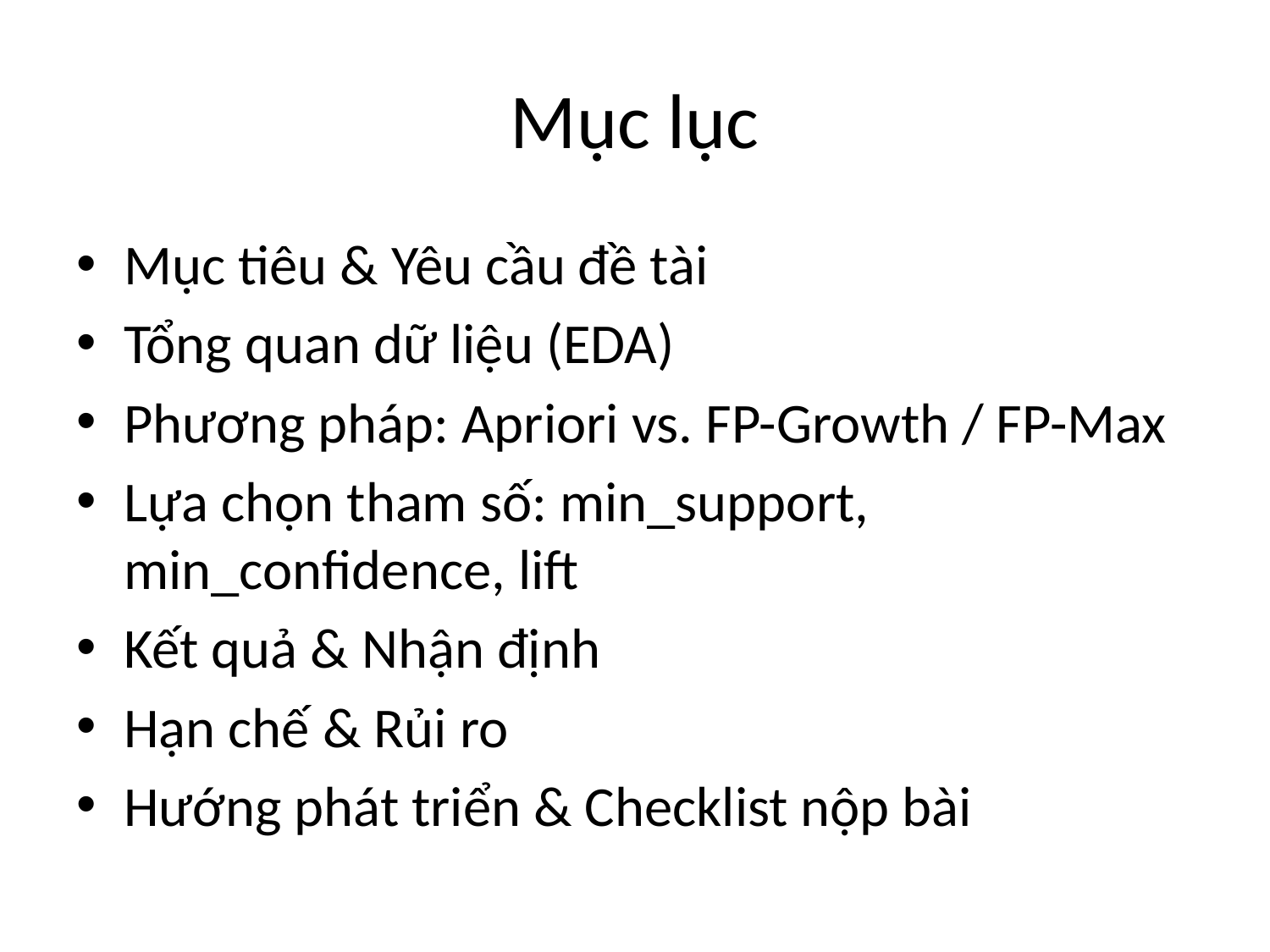

# Mục lục
Mục tiêu & Yêu cầu đề tài
Tổng quan dữ liệu (EDA)
Phương pháp: Apriori vs. FP-Growth / FP-Max
Lựa chọn tham số: min_support, min_confidence, lift
Kết quả & Nhận định
Hạn chế & Rủi ro
Hướng phát triển & Checklist nộp bài